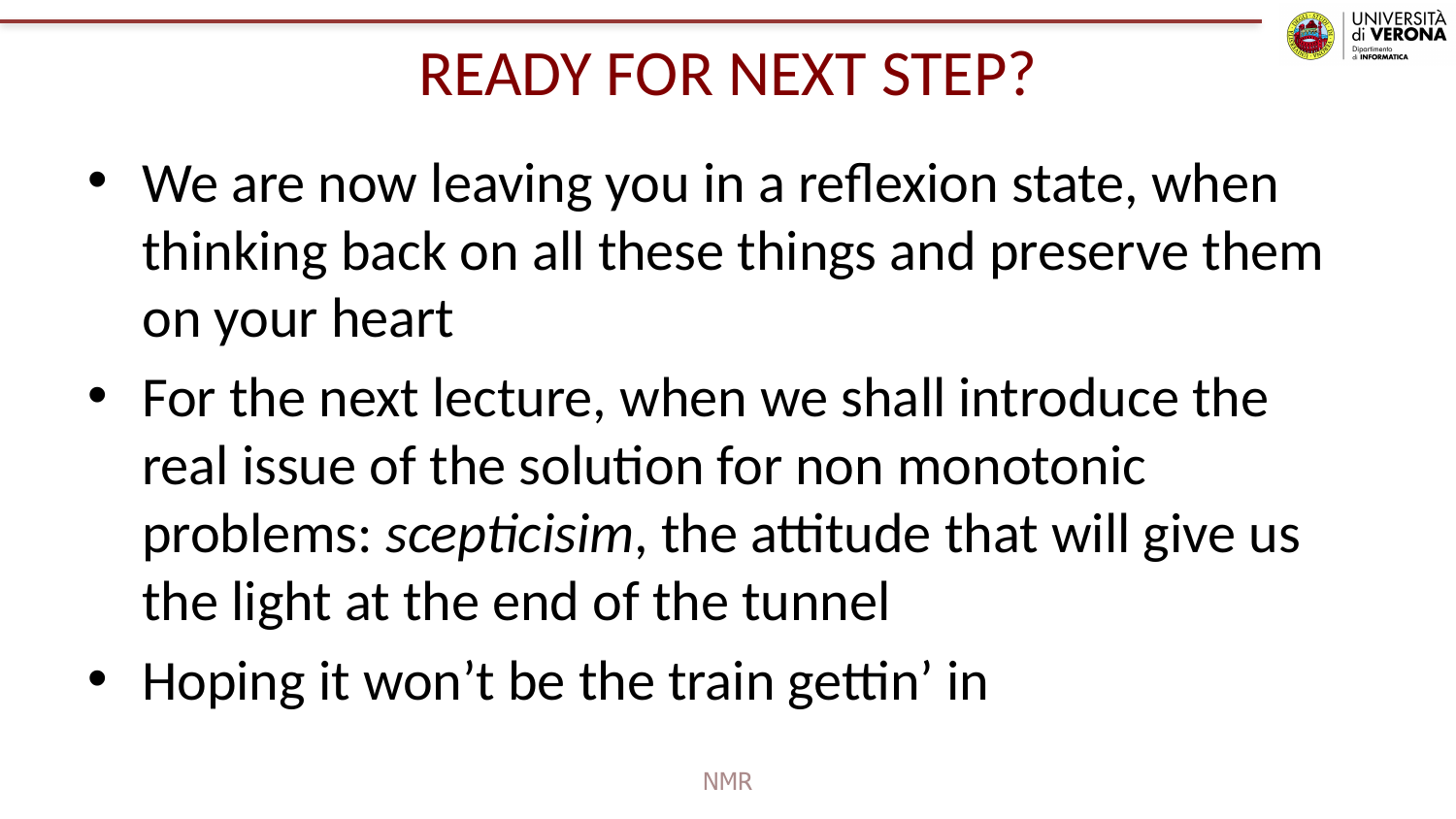

# READY FOR NEXT STEP?
We are now leaving you in a reflexion state, when thinking back on all these things and preserve them on your heart
For the next lecture, when we shall introduce the real issue of the solution for non monotonic problems: scepticisim, the attitude that will give us the light at the end of the tunnel
Hoping it won’t be the train gettin’ in
NMR